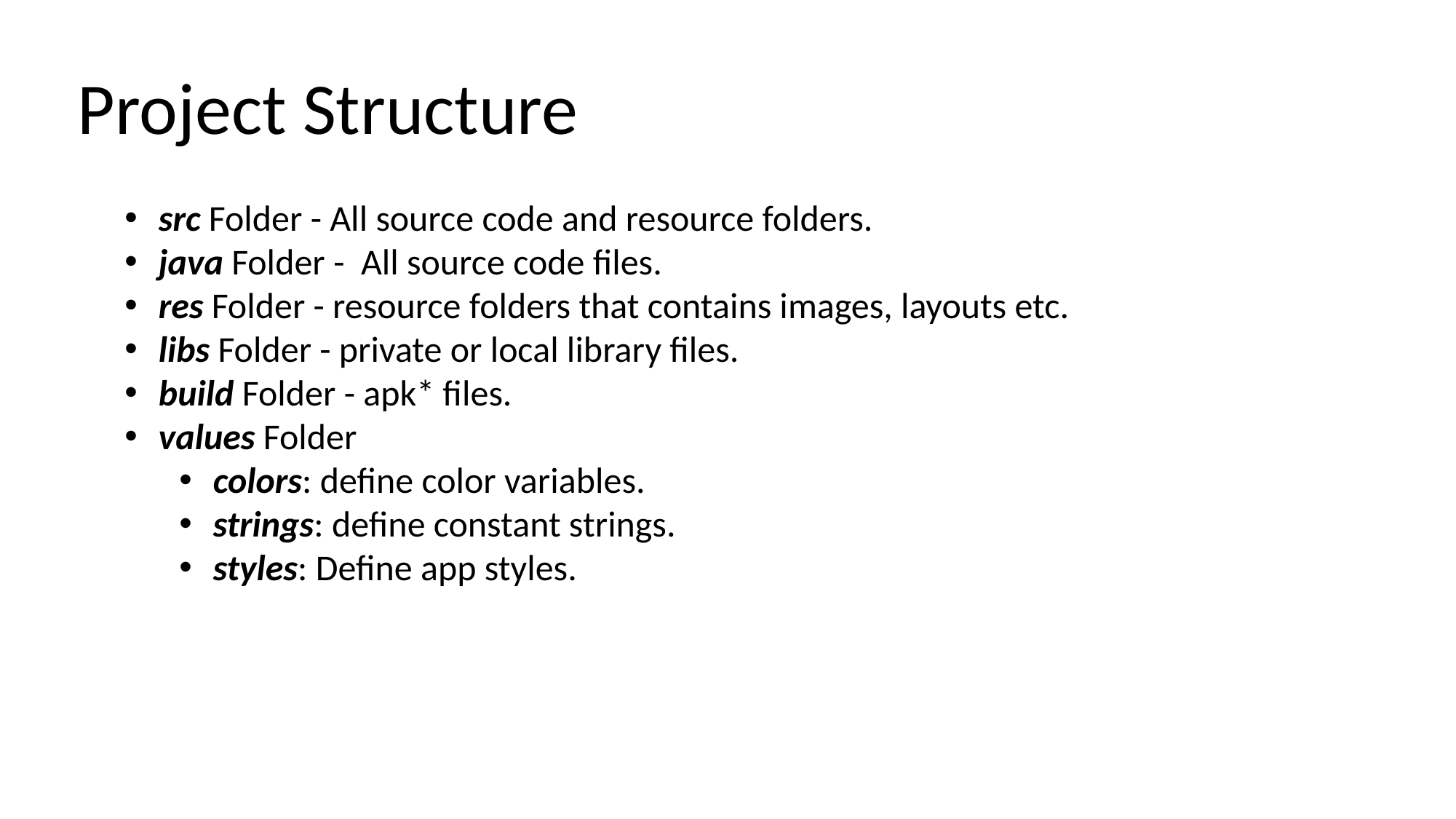

Project Structure
src Folder - All source code and resource folders.
java Folder -  All source code files.
res Folder - resource folders that contains images, layouts etc.
libs Folder - private or local library files.
build Folder - apk* files.
values Folder
colors: define color variables.
strings: define constant strings.
styles: Define app styles.